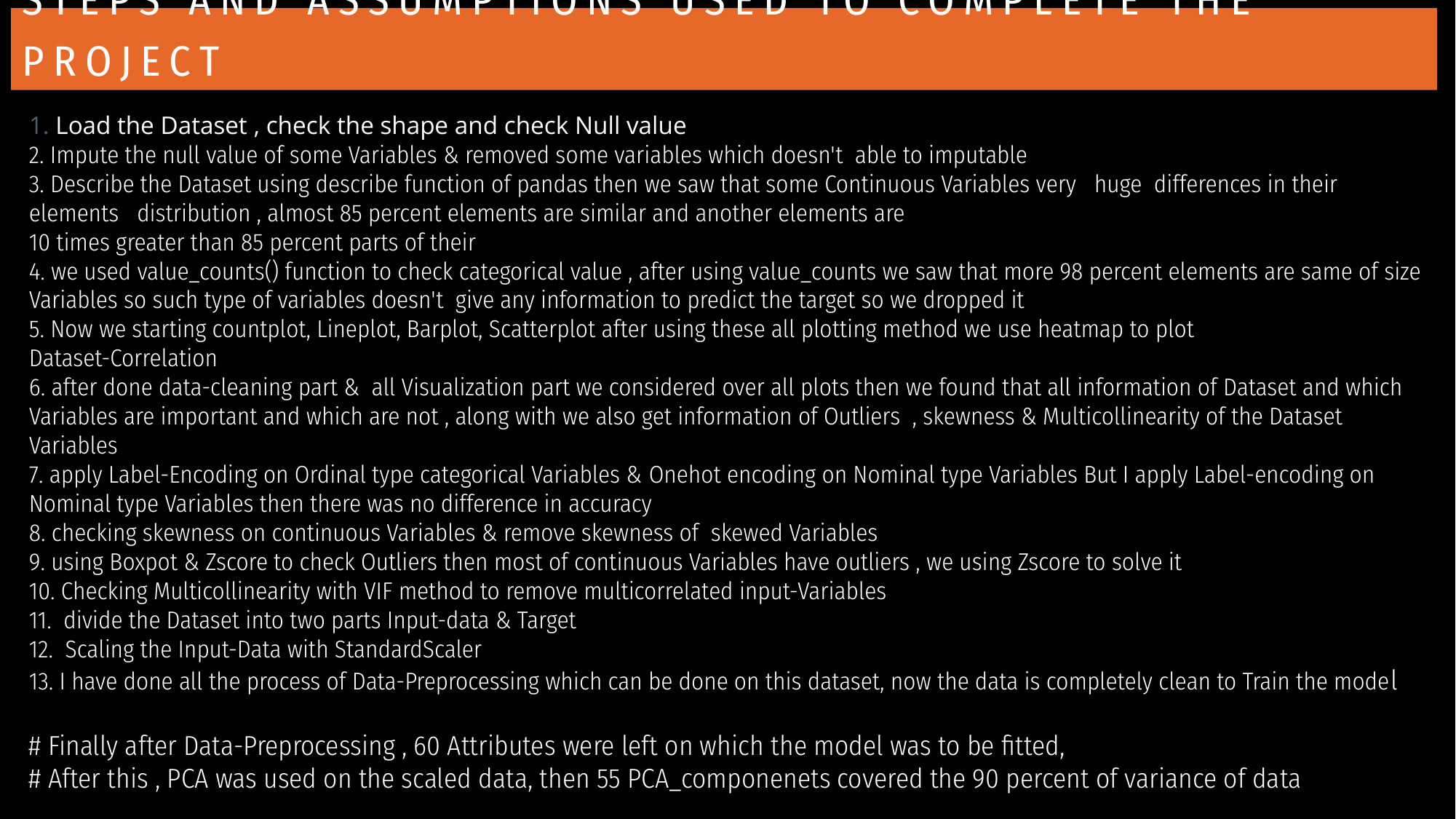

# Steps and assumptions used to complete the project
1. Load the Dataset , check the shape and check Null value
2. Impute the null value of some Variables & removed some variables which doesn't  able to imputable
3. Describe the Dataset using describe function of pandas then we saw that some Continuous Variables very   huge  differences in their elements   distribution , almost 85 percent elements are similar and another elements are
10 times greater than 85 percent parts of their
4. we used value_counts() function to check categorical value , after using value_counts we saw that more 98 percent elements are same of size Variables so such type of variables doesn't  give any information to predict the target so we dropped it
5. Now we starting countplot, Lineplot, Barplot, Scatterplot after using these all plotting method we use heatmap to plot
Dataset-Correlation
6. after done data-cleaning part &  all Visualization part we considered over all plots then we found that all information of Dataset and which Variables are important and which are not , along with we also get information of Outliers  , skewness & Multicollinearity of the Dataset Variables
7. apply Label-Encoding on Ordinal type categorical Variables & Onehot encoding on Nominal type Variables But I apply Label-encoding on Nominal type Variables then there was no difference in accuracy
8. checking skewness on continuous Variables & remove skewness of  skewed Variables
9. using Boxpot & Zscore to check Outliers then most of continuous Variables have outliers , we using Zscore to solve it
10. Checking Multicollinearity with VIF method to remove multicorrelated input-Variables
11.  divide the Dataset into two parts Input-data & Target
12.  Scaling the Input-Data with StandardScaler
13. I have done all the process of Data-Preprocessing which can be done on this dataset, now the data is completely clean to Train the model

# Finally after Data-Preprocessing , 60 Attributes were left on which the model was to be fitted,
# After this , PCA was used on the scaled data, then 55 PCA_componenets covered the 90 percent of variance of data

# But we don't use PCA